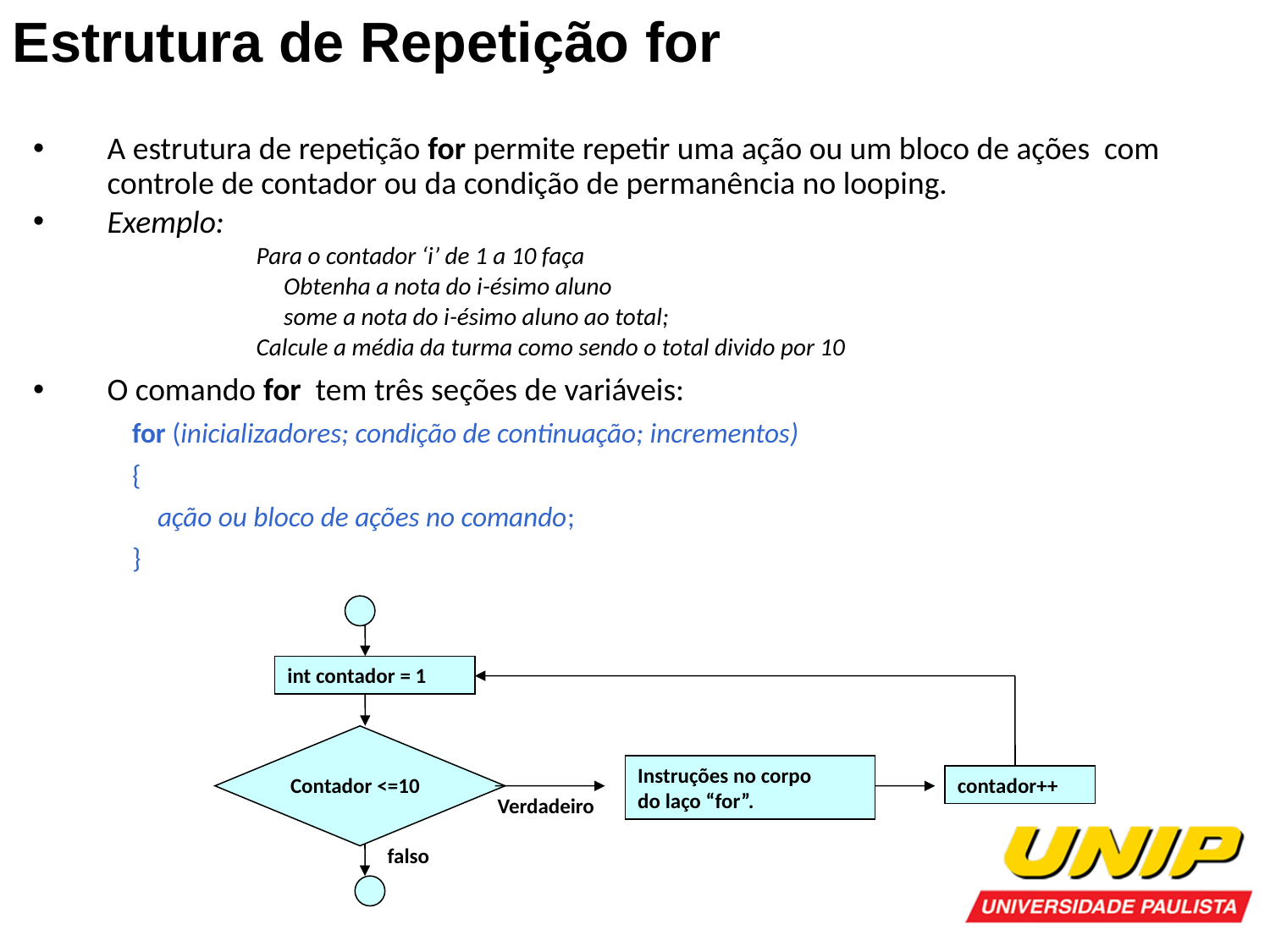

Estrutura de Repetição for
A estrutura de repetição for permite repetir uma ação ou um bloco de ações  com controle de contador ou da condição de permanência no looping.
Exemplo:
Para o contador ‘i’ de 1 a 10 faça
     Obtenha a nota do i-ésimo aluno
     some a nota do i-ésimo aluno ao total;
Calcule a média da turma como sendo o total divido por 10
O comando for  tem três seções de variáveis:
for (inicializadores; condição de continuação; incrementos)
{
    ação ou bloco de ações no comando;
}

int contador = 1

Contador <=10
Instruções no corpo
do laço “for”.
contador++
Verdadeiro

falso